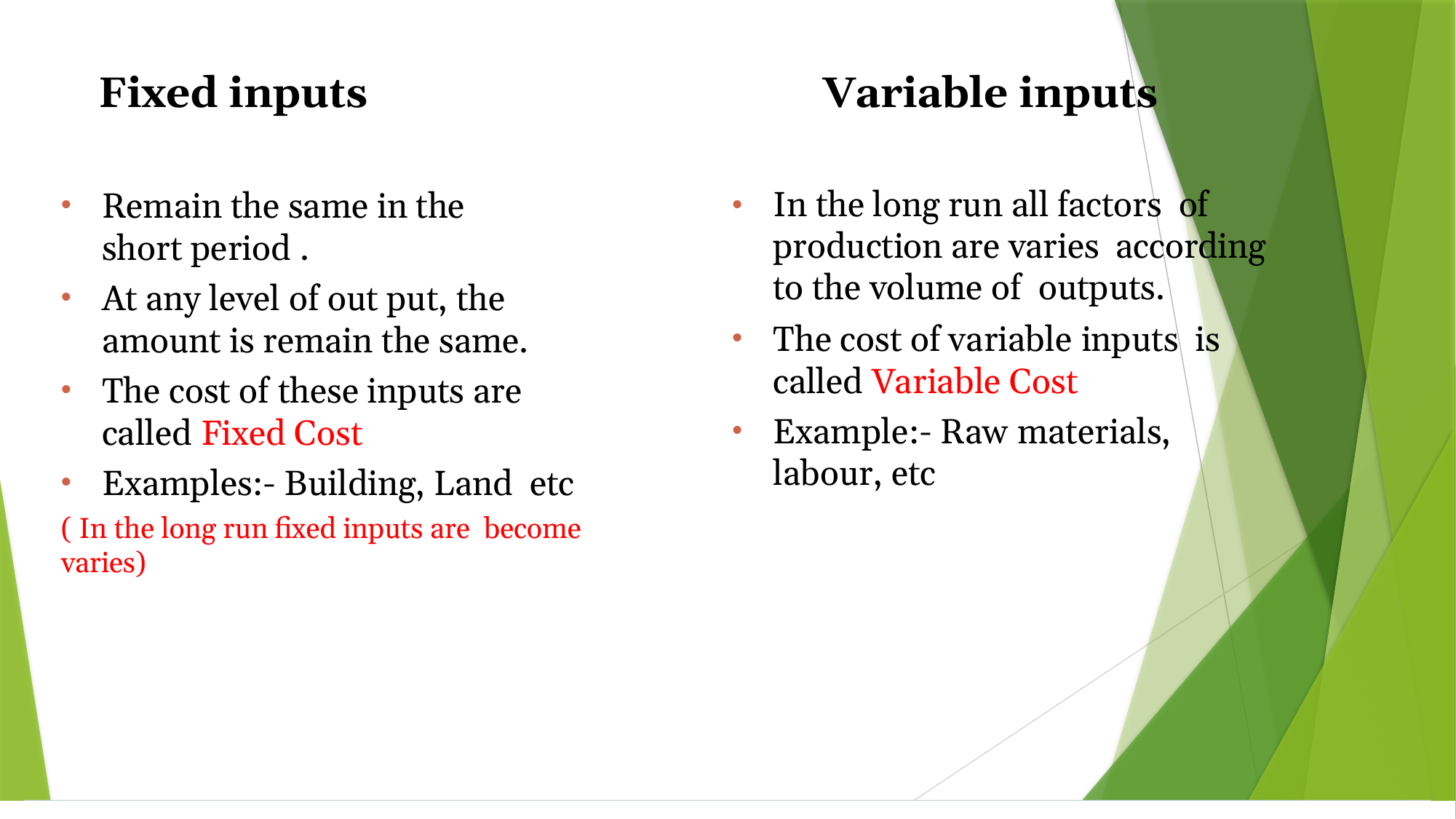

Fixed inputs	                     Variable inputs
In the long run all factors  of production are varies  according to the volume of  outputs.
The cost of variable inputs  is called Variable Cost
Example:- Raw materials,  labour, etc
Remain the same in the  short period .
At any level of out put, the  amount is remain the same.
The cost of these inputs are  called Fixed Cost
Examples:- Building, Land  etc
( In the long run fixed inputs are  become varies)